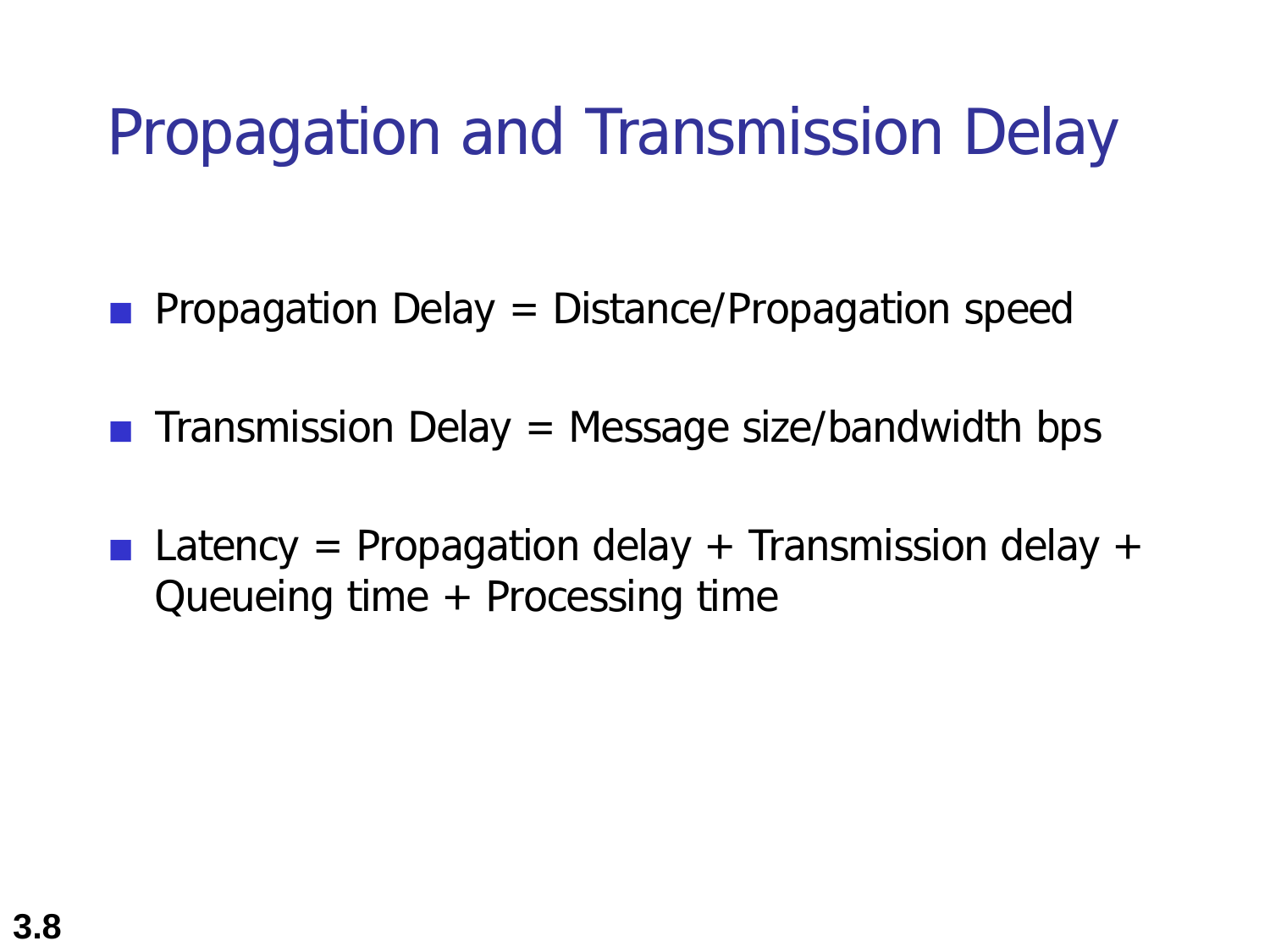

# Propagation and Transmission Delay
Propagation Delay = Distance/Propagation speed

Transmission Delay = Message size/bandwidth bps

Latency = Propagation delay + Transmission delay + Queueing time + Processing time

3.8